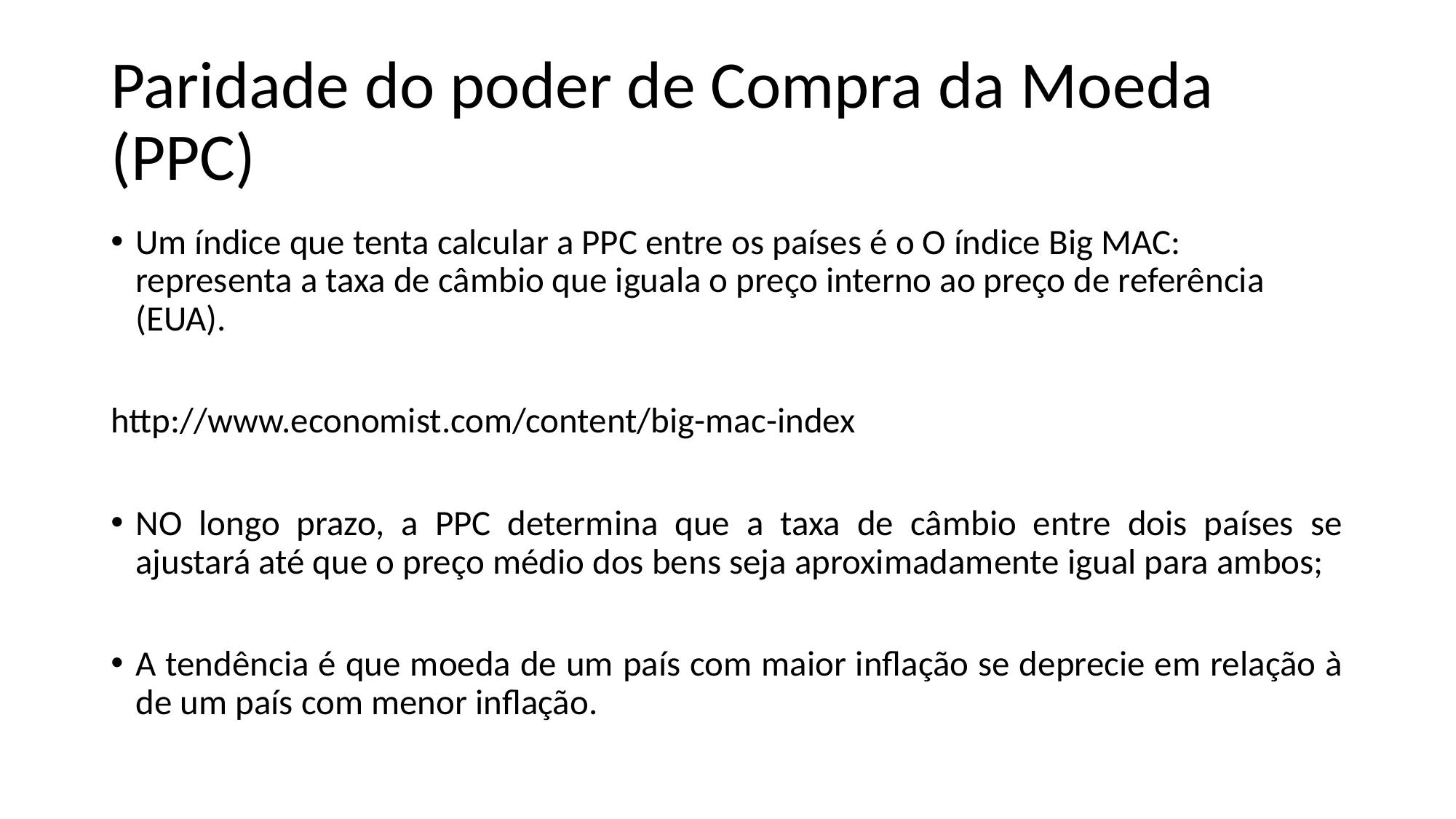

# Paridade do poder de Compra da Moeda (PPC)
Um índice que tenta calcular a PPC entre os países é o O índice Big MAC: representa a taxa de câmbio que iguala o preço interno ao preço de referência (EUA).

http://www.economist.com/content/big-mac-index

NO longo prazo, a PPC determina que a taxa de câmbio entre dois países se ajustará até que o preço médio dos bens seja aproximadamente igual para ambos;

A tendência é que moeda de um país com maior inflação se deprecie em relação à de um país com menor inflação.